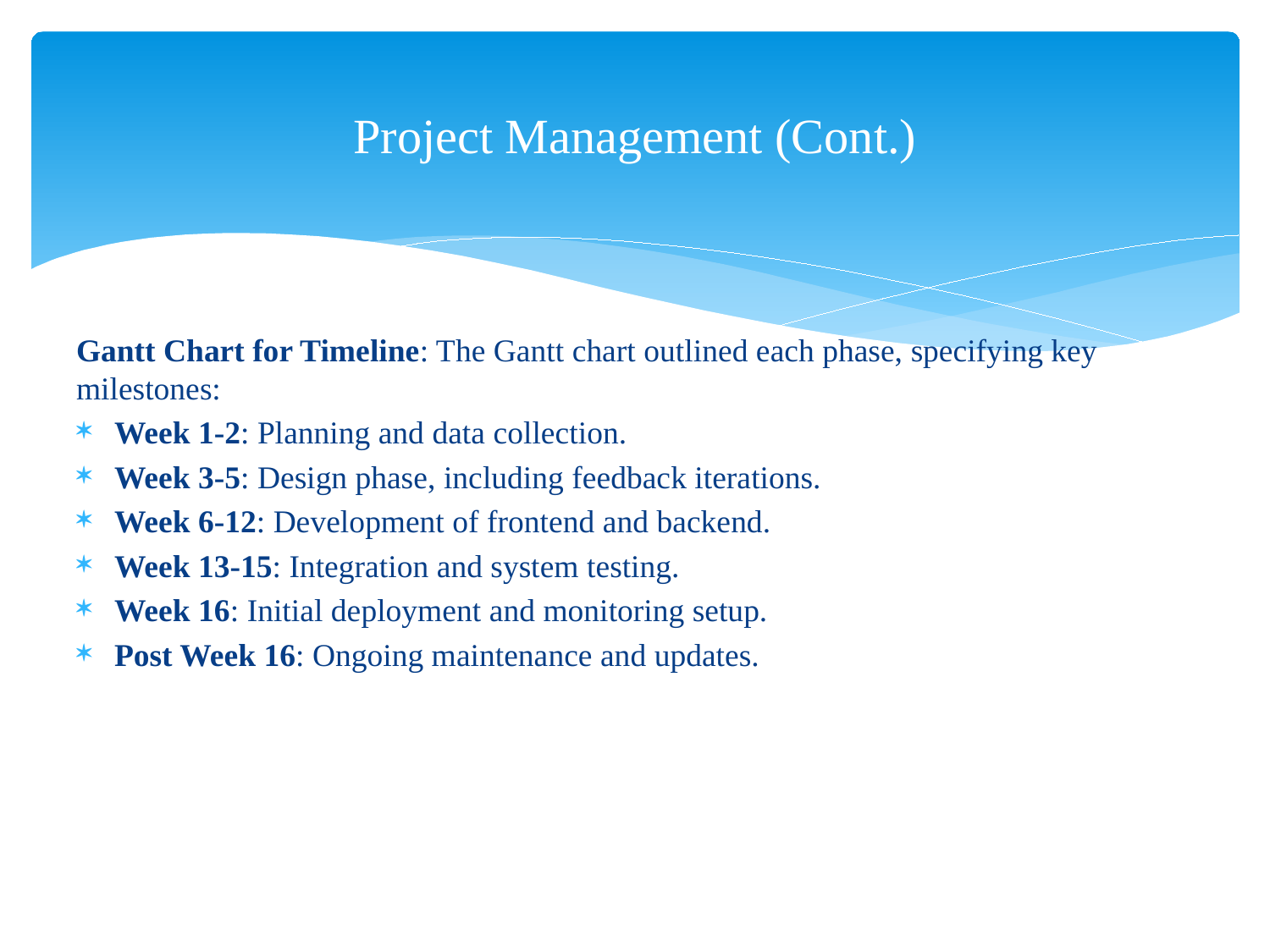

# Project Management (Cont.)
Gantt Chart for Timeline: The Gantt chart outlined each phase, specifying key milestones:
Week 1-2: Planning and data collection.
Week 3-5: Design phase, including feedback iterations.
Week 6-12: Development of frontend and backend.
Week 13-15: Integration and system testing.
Week 16: Initial deployment and monitoring setup.
Post Week 16: Ongoing maintenance and updates.